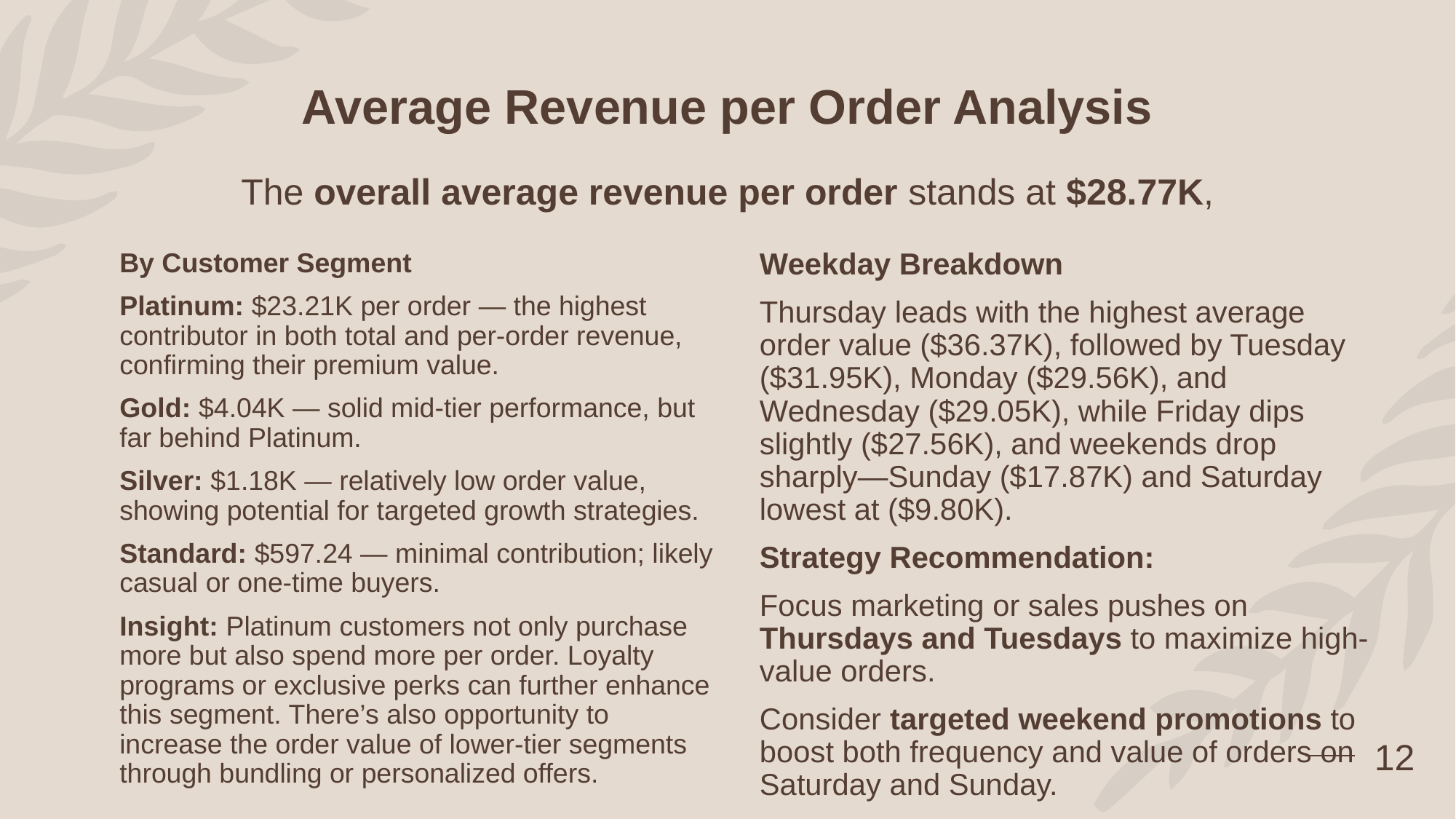

# Average Revenue per Order Analysis The overall average revenue per order stands at $28.77K,
By Customer Segment
Platinum: $23.21K per order — the highest contributor in both total and per-order revenue, confirming their premium value.
Gold: $4.04K — solid mid-tier performance, but far behind Platinum.
Silver: $1.18K — relatively low order value, showing potential for targeted growth strategies.
Standard: $597.24 — minimal contribution; likely casual or one-time buyers.
Insight: Platinum customers not only purchase more but also spend more per order. Loyalty programs or exclusive perks can further enhance this segment. There’s also opportunity to increase the order value of lower-tier segments through bundling or personalized offers.

Weekday Breakdown
Thursday leads with the highest average order value ($36.37K), followed by Tuesday ($31.95K), Monday ($29.56K), and Wednesday ($29.05K), while Friday dips slightly ($27.56K), and weekends drop sharply—Sunday ($17.87K) and Saturday lowest at ($9.80K).
Strategy Recommendation:
Focus marketing or sales pushes on Thursdays and Tuesdays to maximize high-value orders.
Consider targeted weekend promotions to boost both frequency and value of orders on Saturday and Sunday.

12